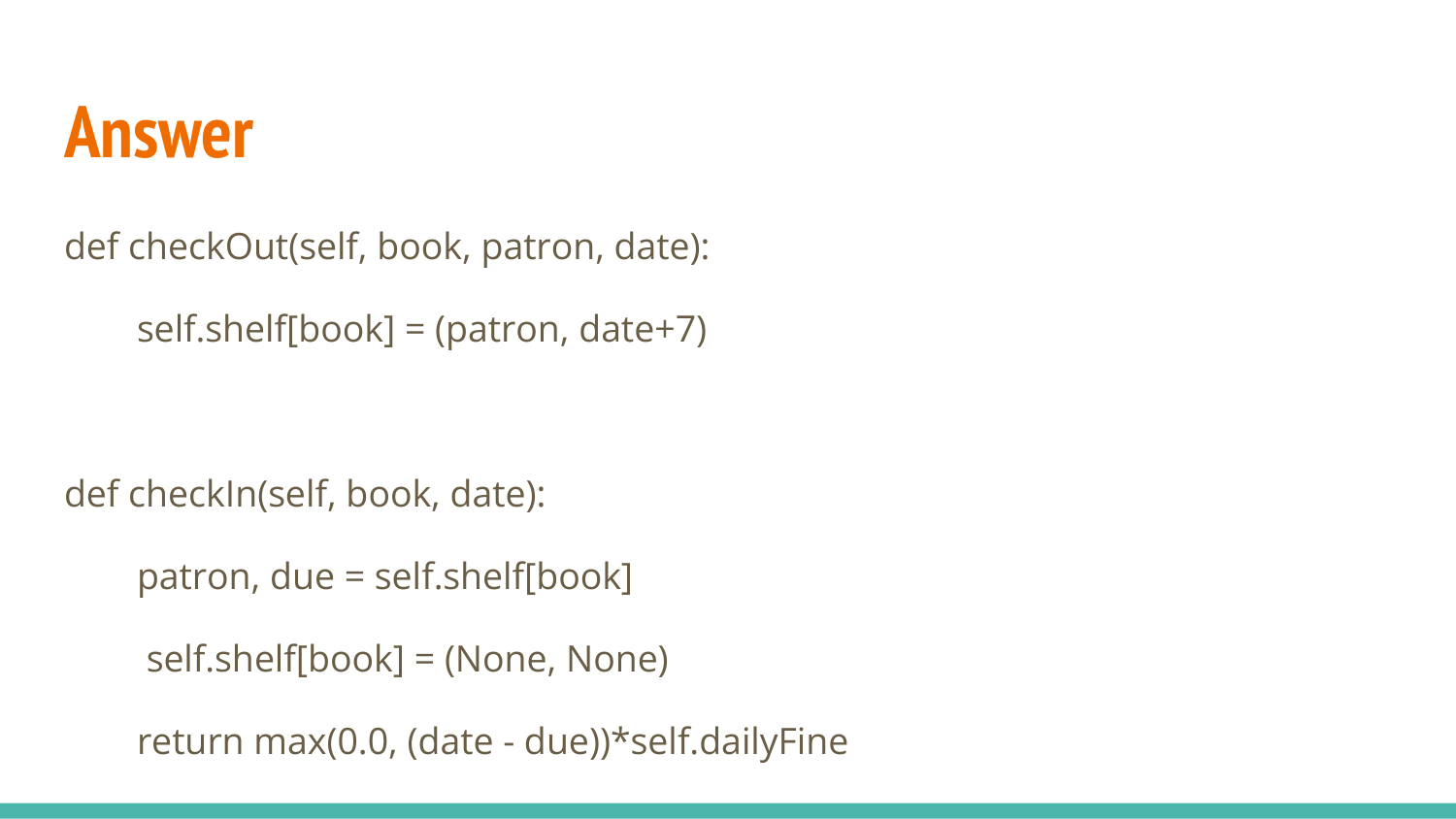

# Answer
def checkOut(self, book, patron, date):
self.shelf[book] = (patron, date+7)

def checkIn(self, book, date):
patron, due = self.shelf[book]
 self.shelf[book] = (None, None)
return max(0.0, (date - due))*self.dailyFine